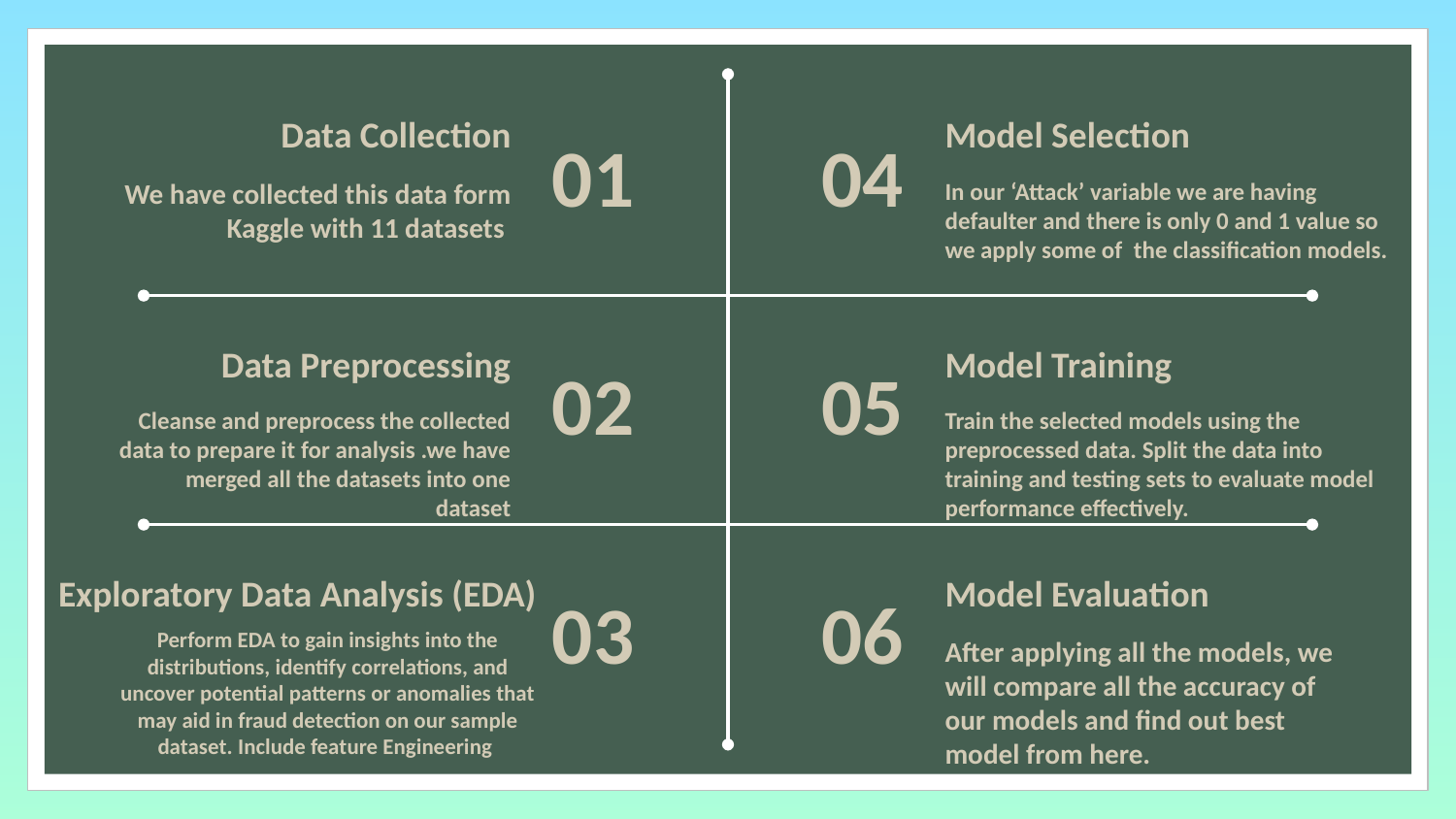

# Data Collection
Model Selection
01
04
In our ‘Attack’ variable we are having defaulter and there is only 0 and 1 value so we apply some of  the classification models.
We have collected this data form Kaggle with 11 datasets
Data Preprocessing
Model Training
02
05
Cleanse and preprocess the collected data to prepare it for analysis .we have merged all the datasets into one dataset
Train the selected models using the preprocessed data. Split the data into training and testing sets to evaluate model performance effectively.
Exploratory Data Analysis (EDA)
Model Evaluation
03
06
Perform EDA to gain insights into the distributions, identify correlations, and uncover potential patterns or anomalies that may aid in fraud detection on our sample dataset. Include feature Engineering
After applying all the models, we will compare all the accuracy of our models and find out best model from here.